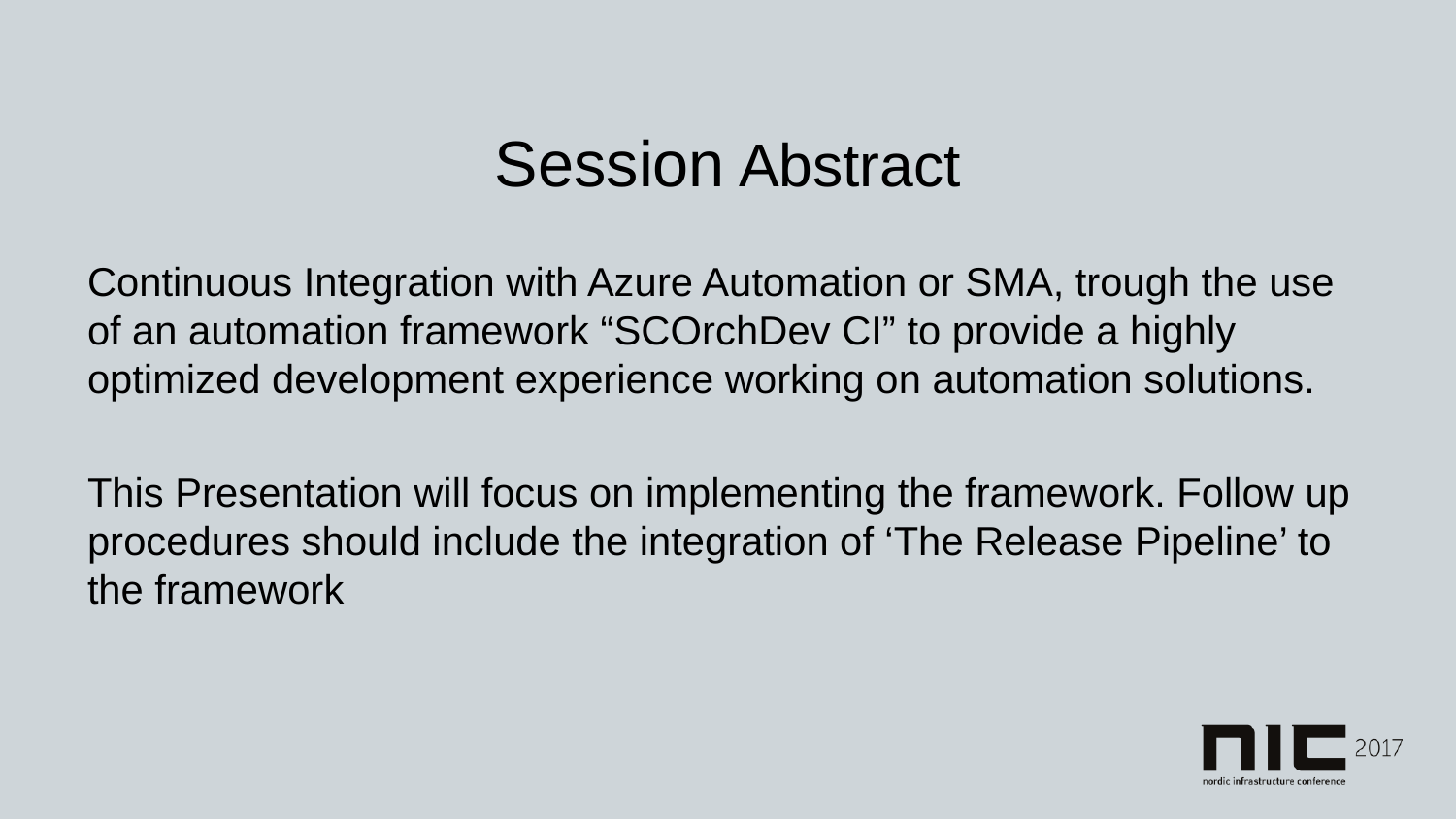

# Session Abstract
Continuous Integration with Azure Automation or SMA, trough the use of an automation framework “SCOrchDev CI” to provide a highly optimized development experience working on automation solutions.

This Presentation will focus on implementing the framework. Follow up procedures should include the integration of ‘The Release Pipeline’ to the framework